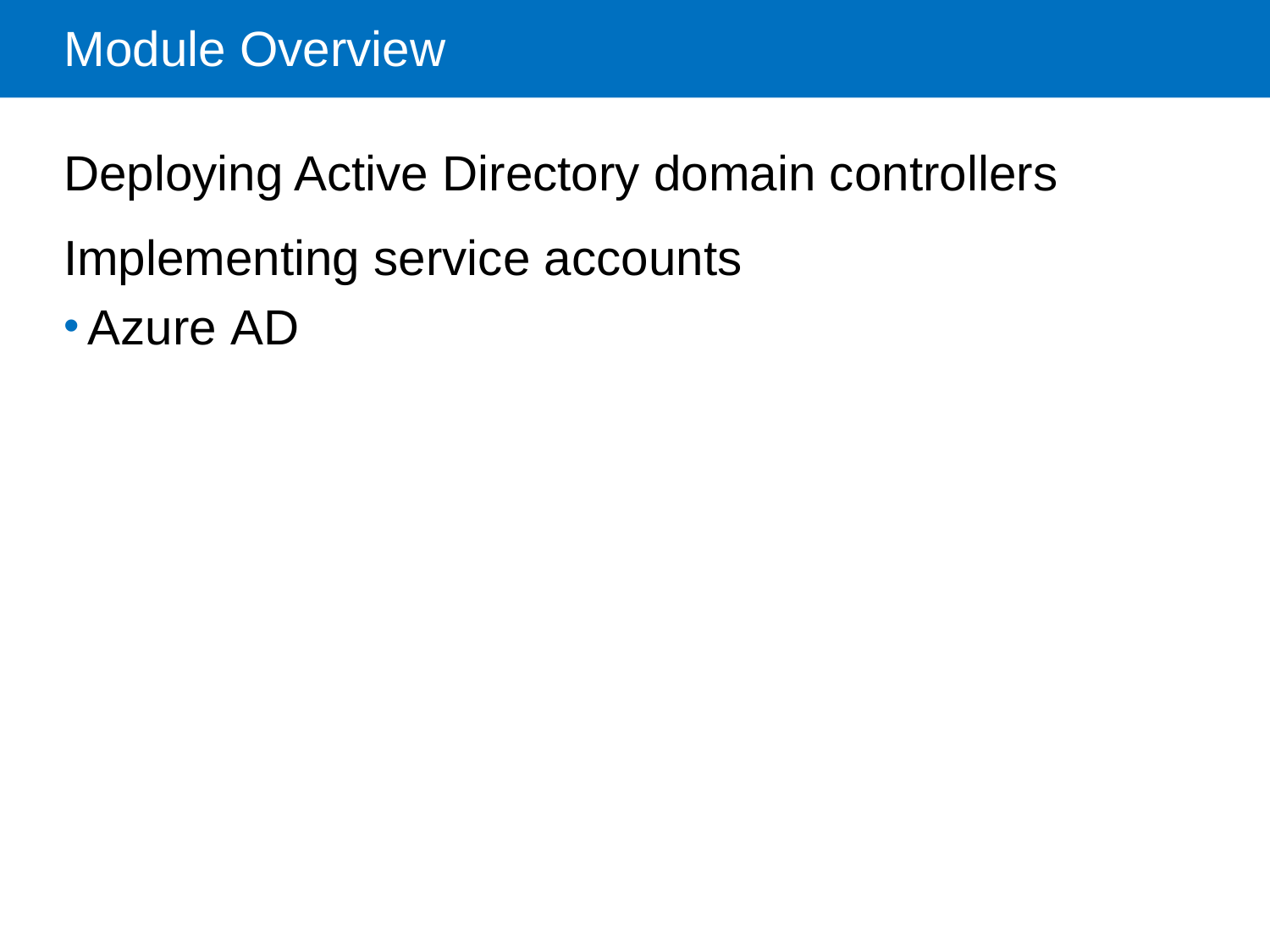

# Module Overview
Deploying Active Directory domain controllers
Implementing service accounts
Azure AD